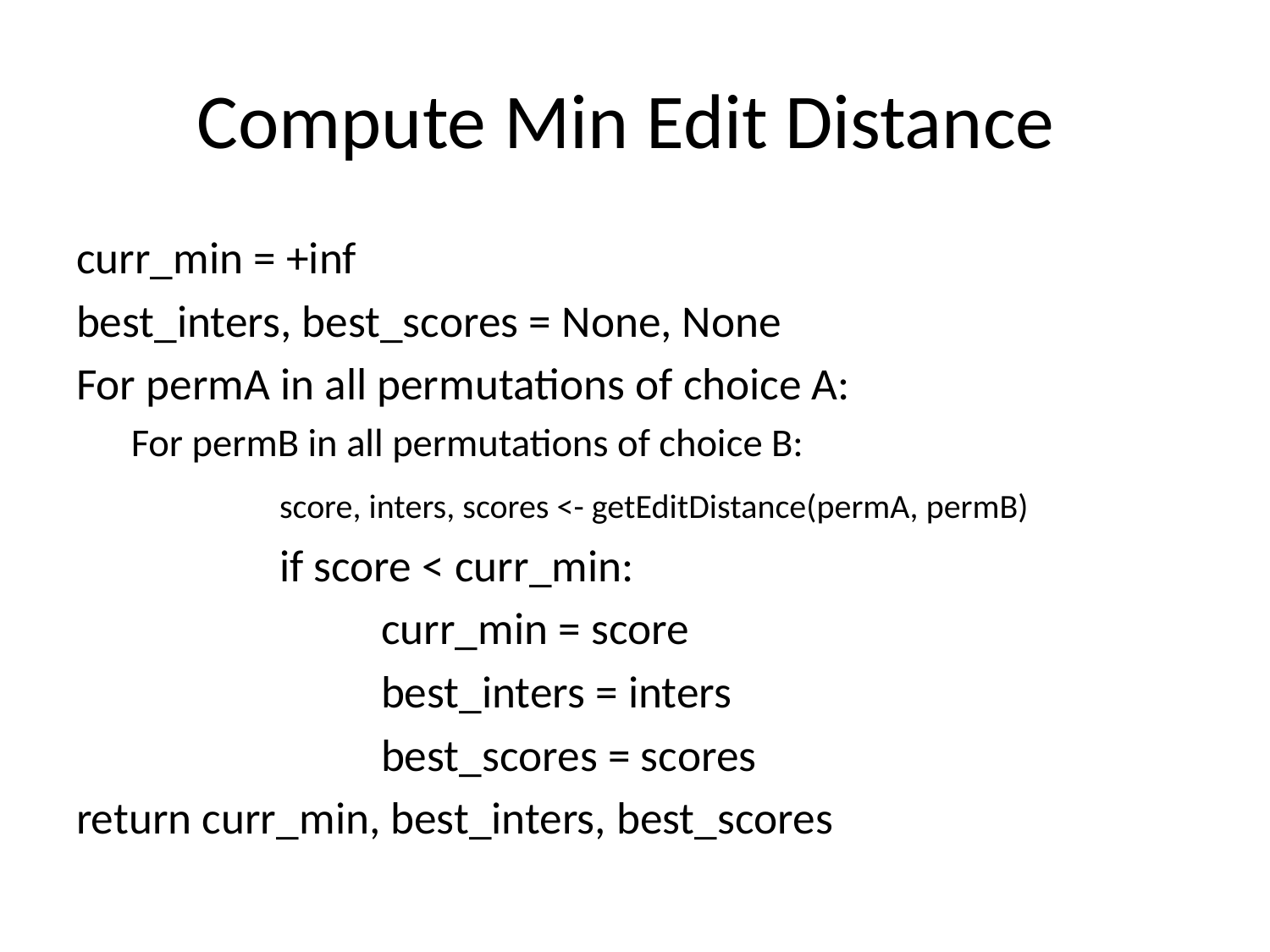

# Compute Min Edit Distance
curr_min = +inf
best_inters, best_scores = None, None
For permA in all permutations of choice A:
For permB in all permutations of choice B:
		score, inters, scores <- getEditDistance(permA, permB)
		if score < curr_min:
			curr_min = score
			best_inters = inters
			best_scores = scores
return curr_min, best_inters, best_scores